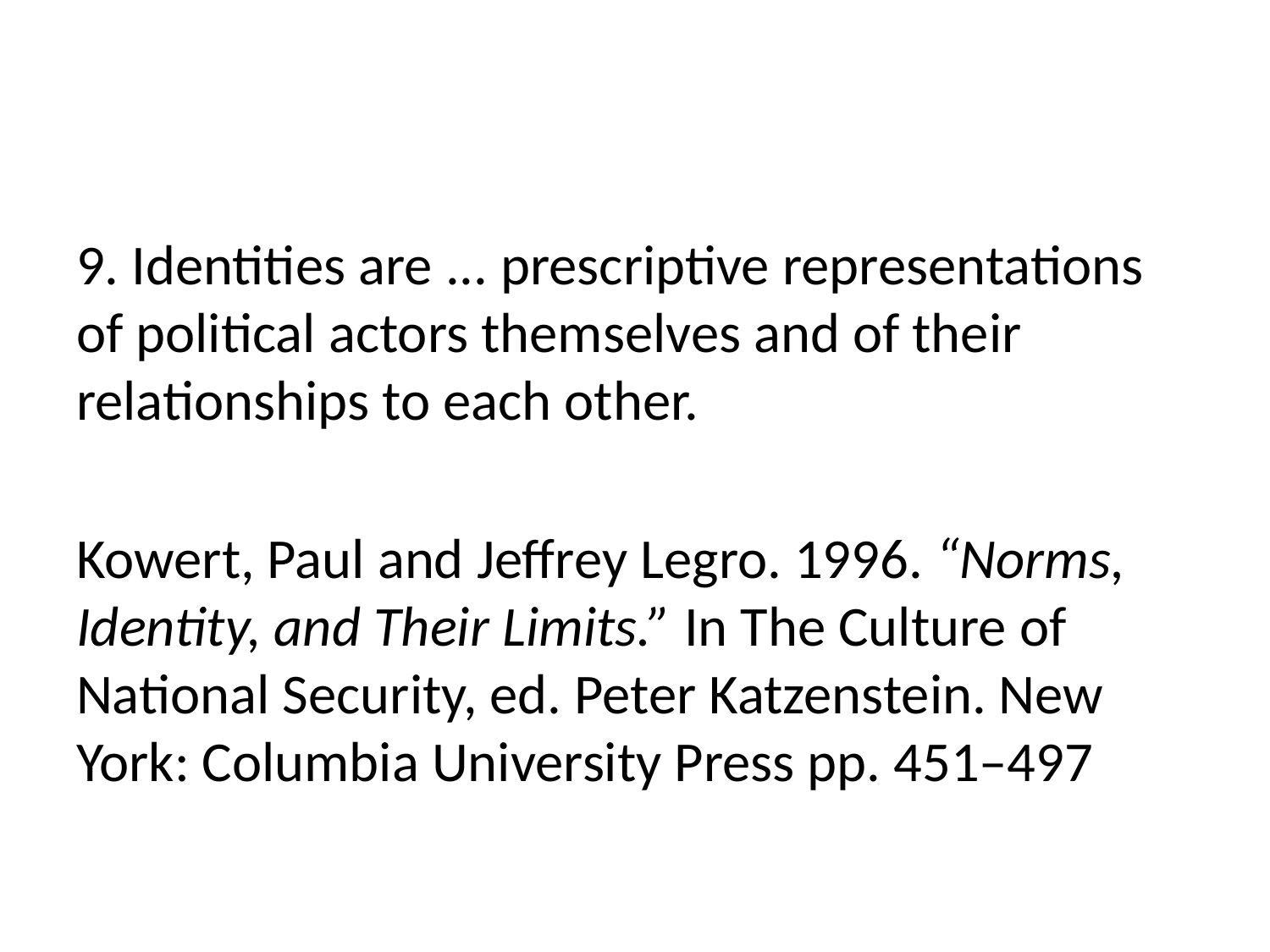

9. Identities are ... prescriptive representations of political actors themselves and of their relationships to each other.

Kowert, Paul and Jeffrey Legro. 1996. “Norms, Identity, and Their Limits.” In The Culture of National Security, ed. Peter Katzenstein. New York: Columbia University Press pp. 451–497